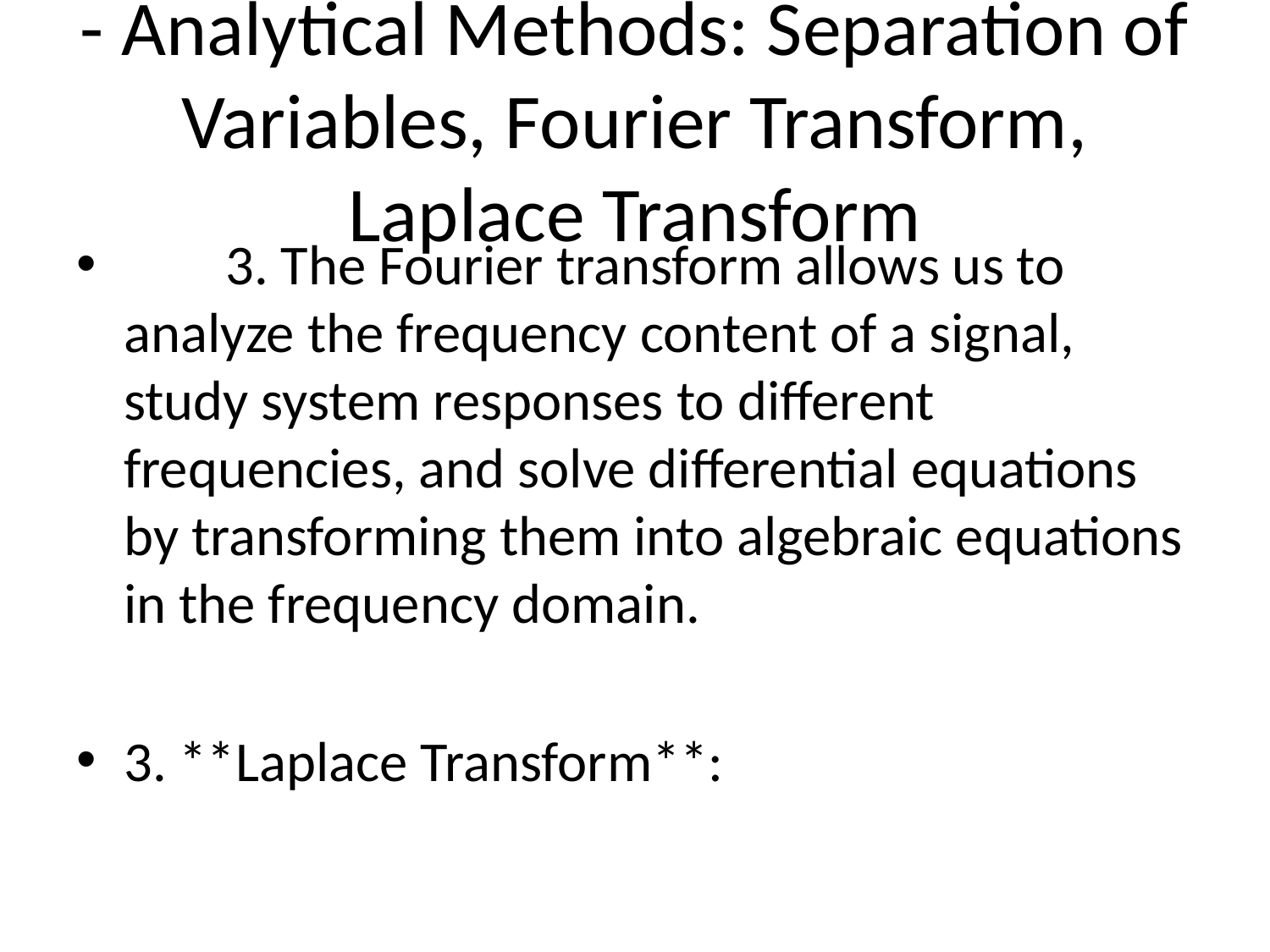

# - Analytical Methods: Separation of Variables, Fourier Transform, Laplace Transform
        3. The Fourier transform allows us to analyze the frequency content of a signal, study system responses to different frequencies, and solve differential equations by transforming them into algebraic equations in the frequency domain.

3. **Laplace Transform**: